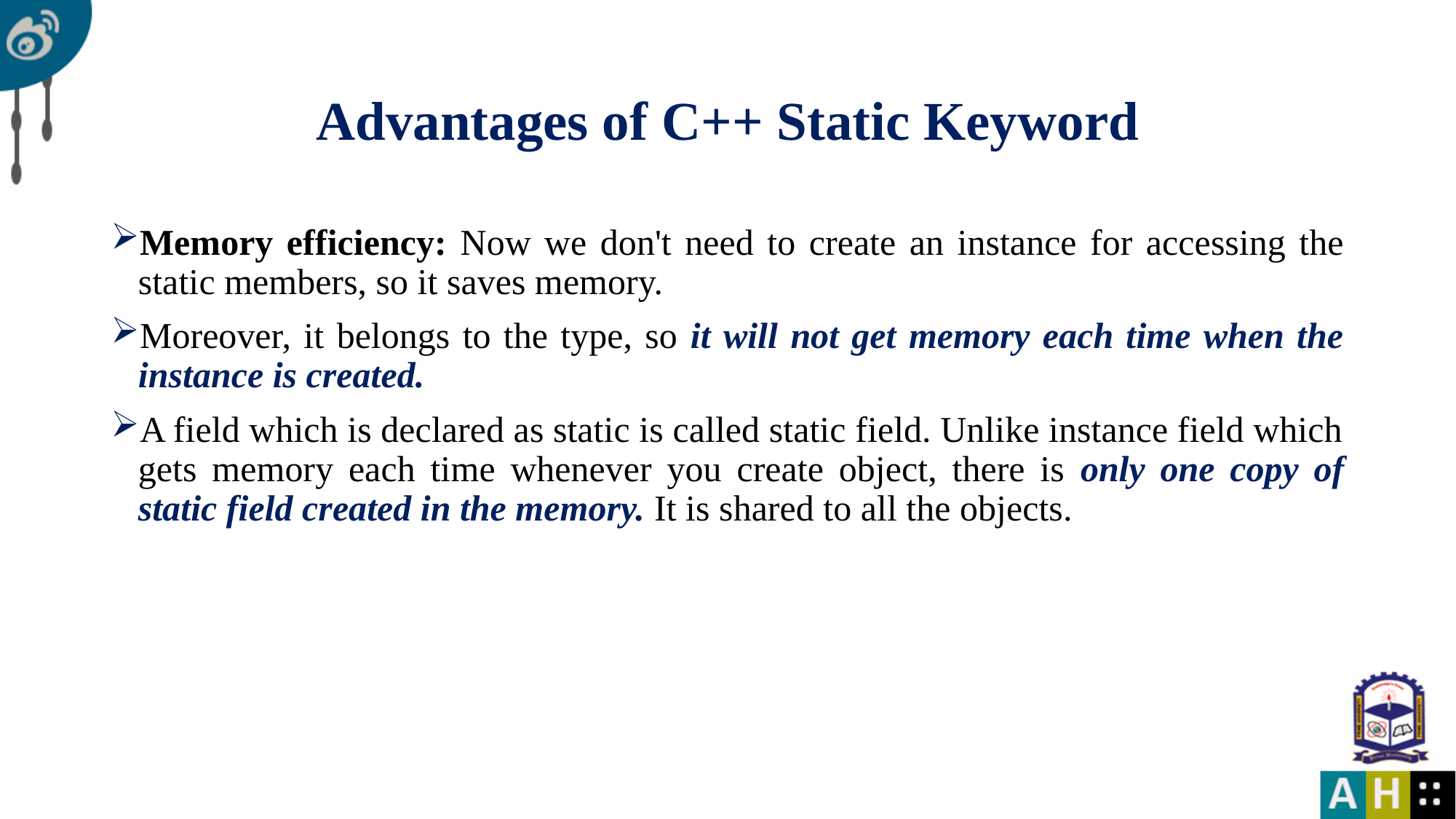

# Advantages of C++ Static Keyword
Memory efficiency: Now we don't need to create an instance for accessing the static members, so it saves memory.
Moreover, it belongs to the type, so it will not get memory each time when the instance is created.
A field which is declared as static is called static field. Unlike instance field which gets memory each time whenever you create object, there is only one copy of static field created in the memory. It is shared to all the objects.